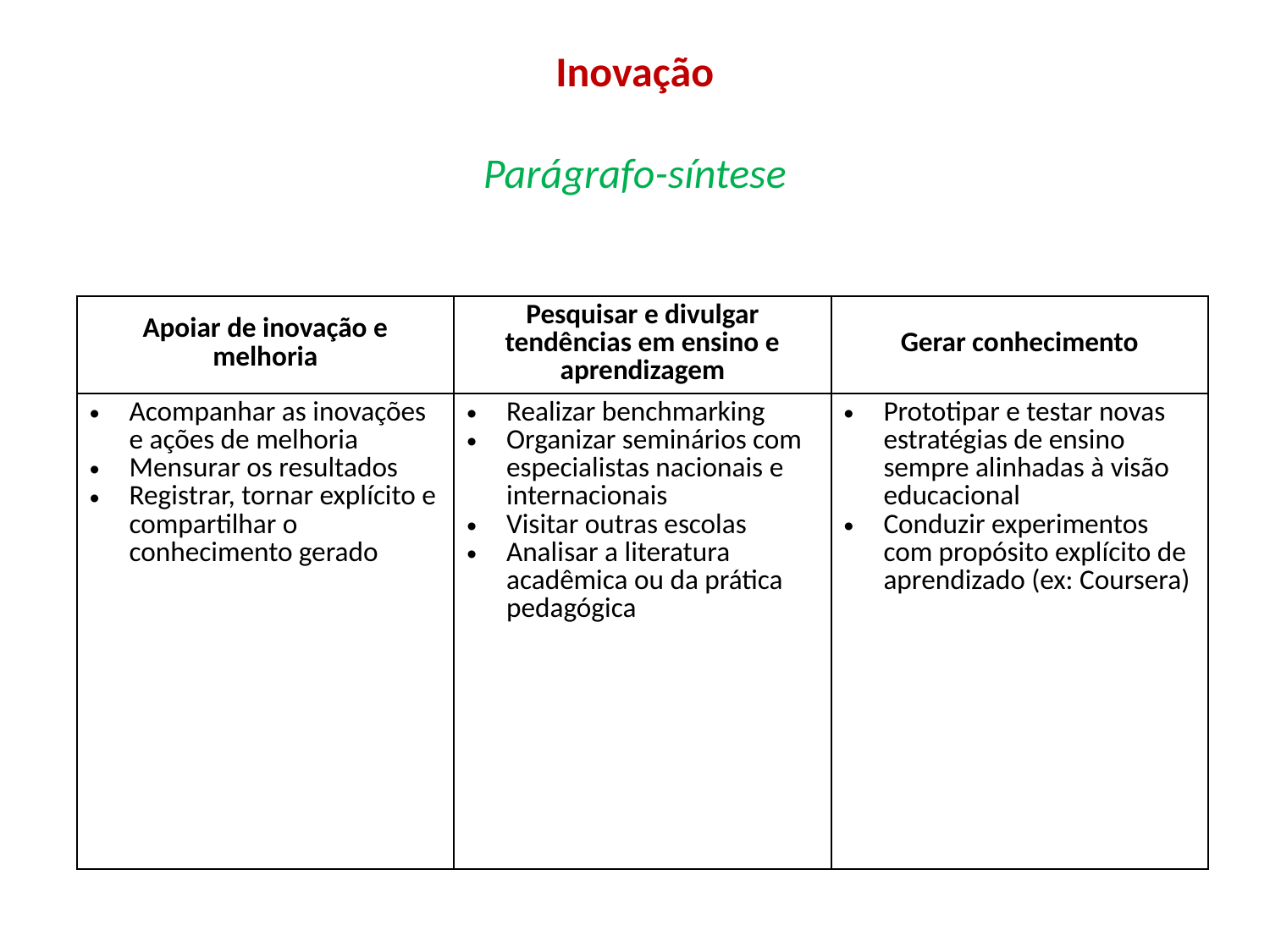

# Inovação Parágrafo-síntese
| Apoiar de inovação e melhoria | Pesquisar e divulgar tendências em ensino e aprendizagem | Gerar conhecimento |
| --- | --- | --- |
| Acompanhar as inovações e ações de melhoria Mensurar os resultados Registrar, tornar explícito e compartilhar o conhecimento gerado | Realizar benchmarking Organizar seminários com especialistas nacionais e internacionais Visitar outras escolas Analisar a literatura acadêmica ou da prática pedagógica | Prototipar e testar novas estratégias de ensino sempre alinhadas à visão educacional Conduzir experimentos com propósito explícito de aprendizado (ex: Coursera) |